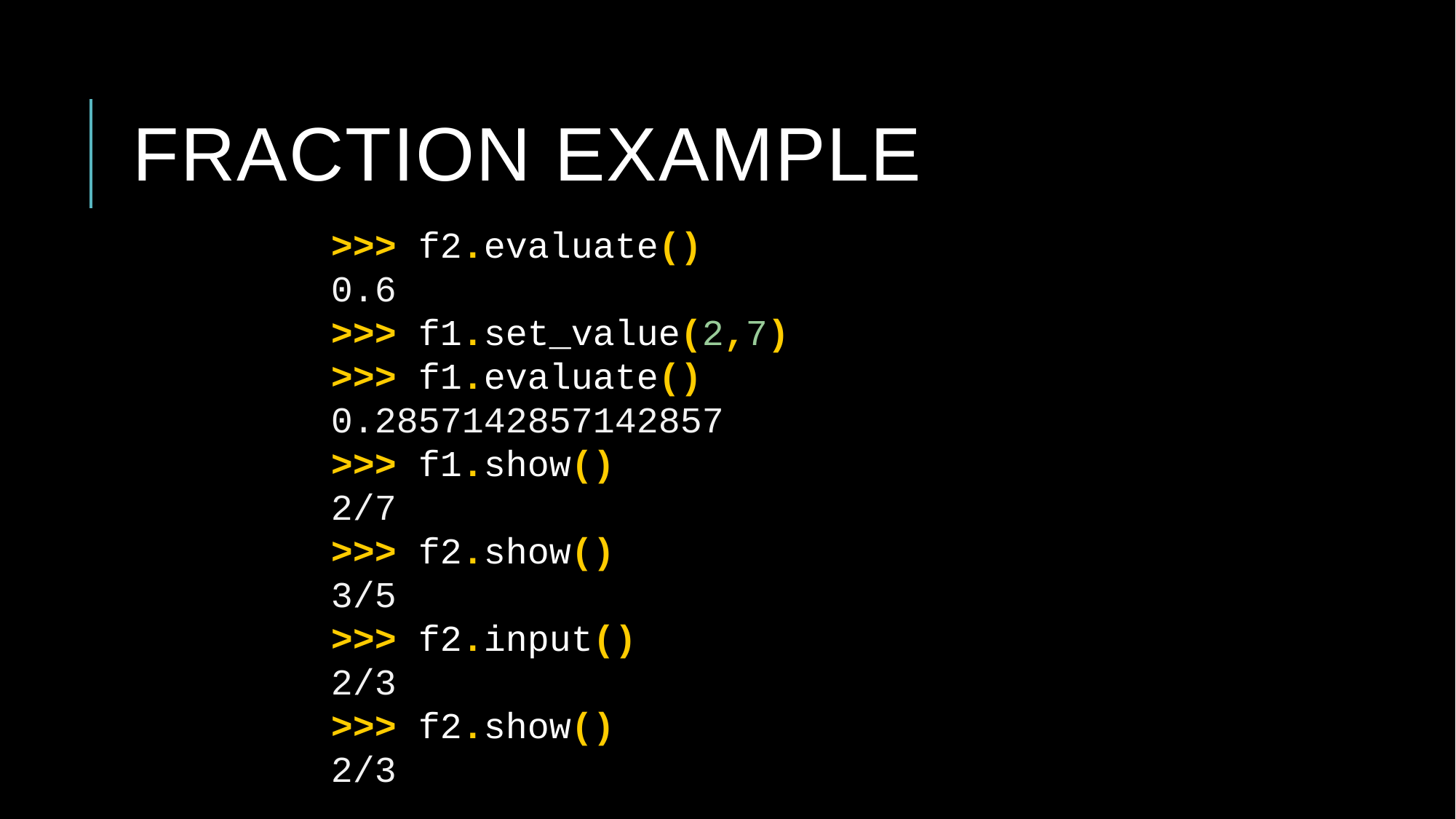

# Fraction example
>>> f2.evaluate()
0.6
>>> f1.set_value(2,7)
>>> f1.evaluate()
0.2857142857142857
>>> f1.show()
2/7
>>> f2.show()
3/5
>>> f2.input()
2/3
>>> f2.show()
2/3